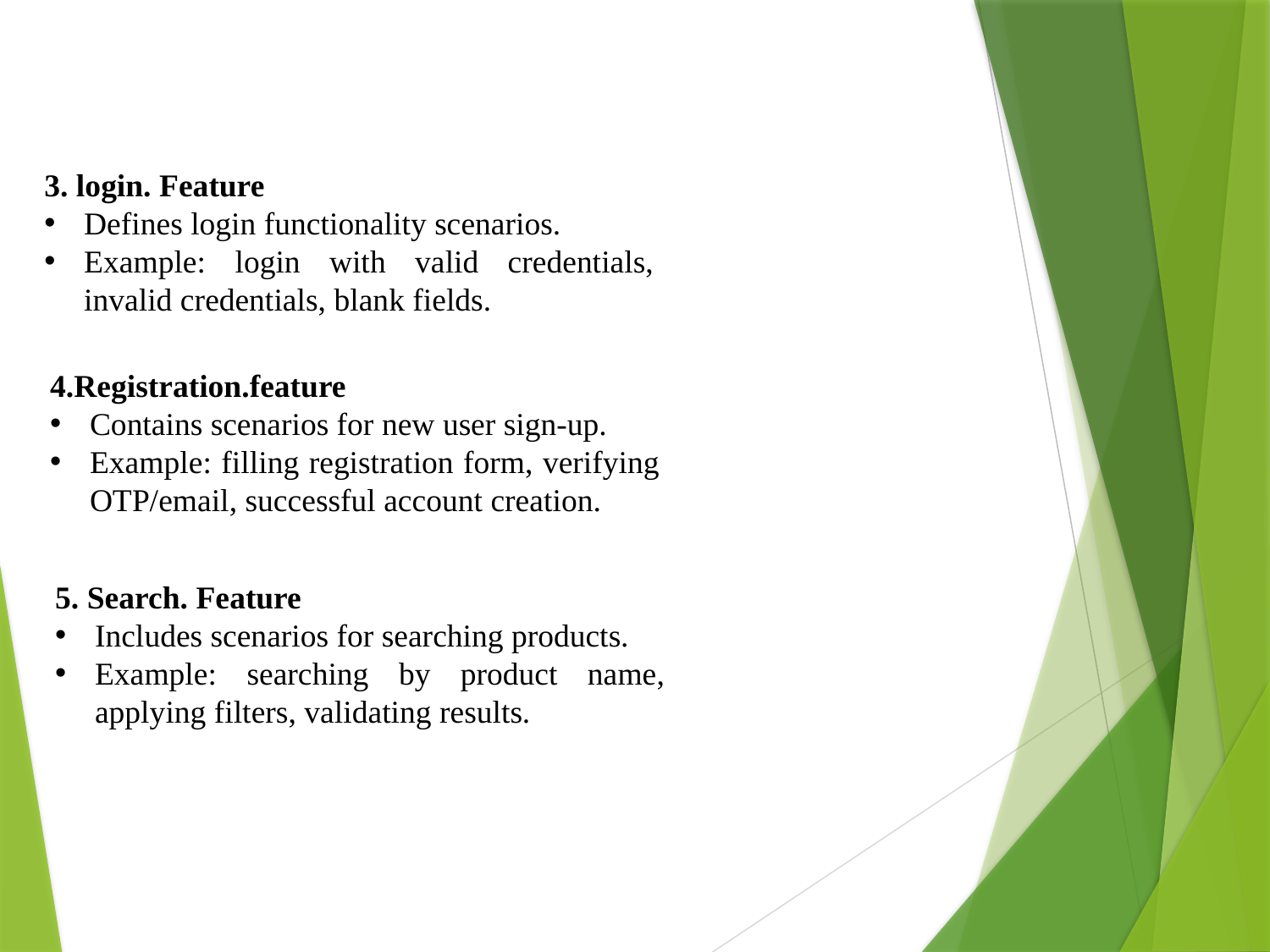

3. login. Feature
Defines login functionality scenarios.
Example: login with valid credentials, invalid credentials, blank fields.
4.Registration.feature
Contains scenarios for new user sign-up.
Example: filling registration form, verifying OTP/email, successful account creation.
5. Search. Feature
Includes scenarios for searching products.
Example: searching by product name, applying filters, validating results.